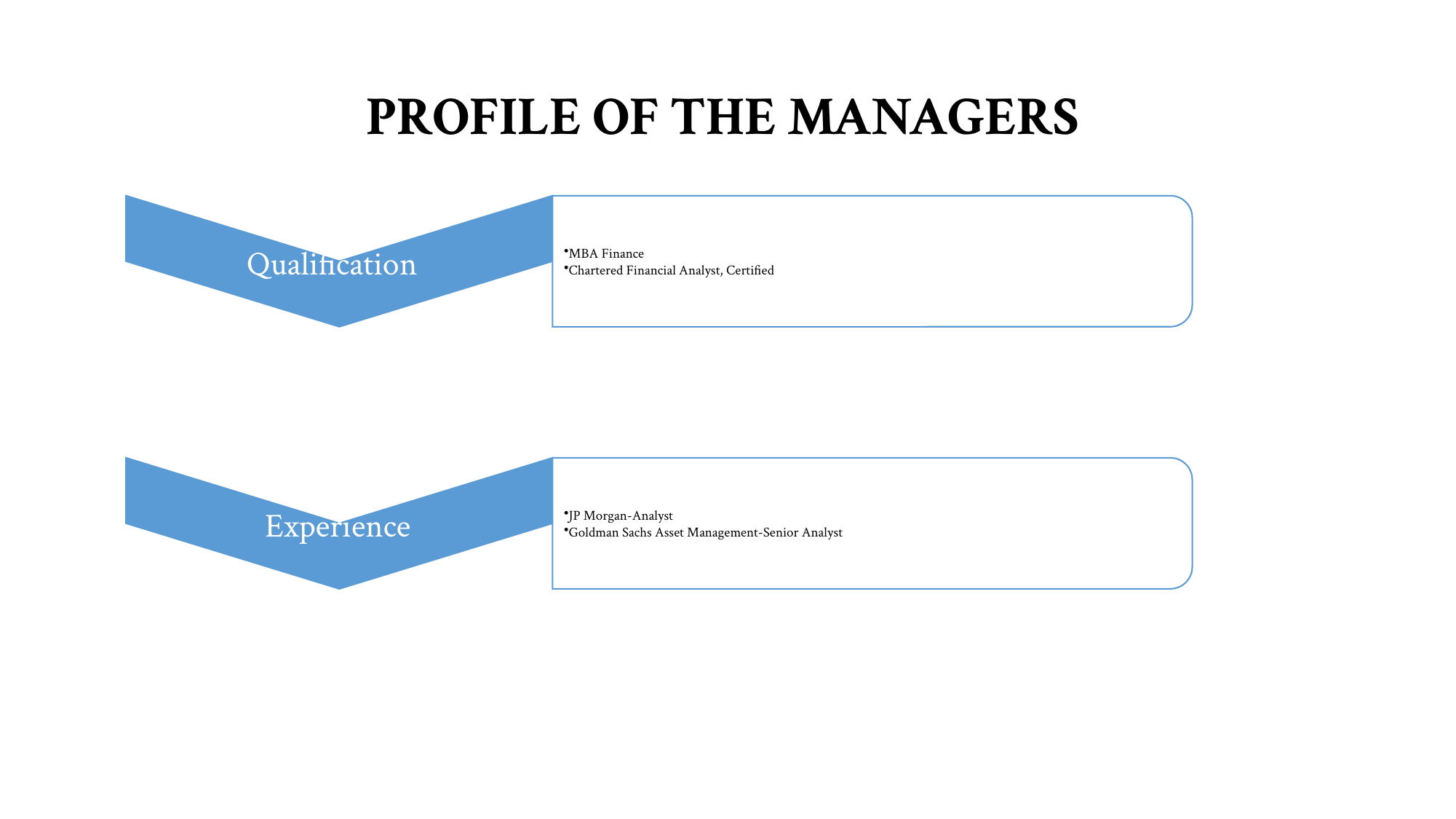

# PROFILE OF THE MANAGERS
Qualification
MBA Finance
Chartered Financial Analyst, Certified
Experience
JP Morgan-Analyst
Goldman Sachs Asset Management-Senior Analyst